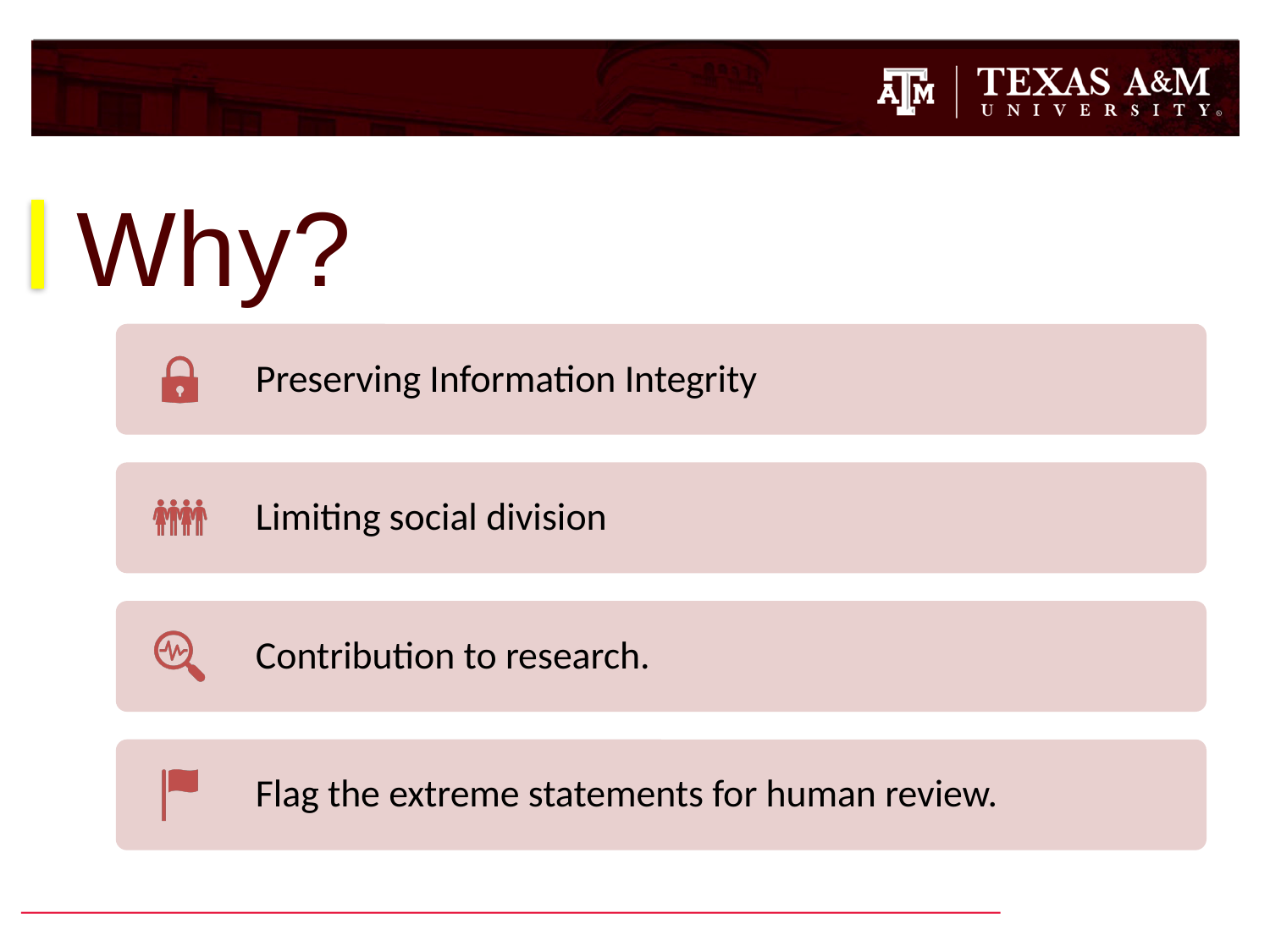

# Why?
Preserving Information Integrity
Limiting social division
Contribution to research.
Flag the extreme statements for human review.